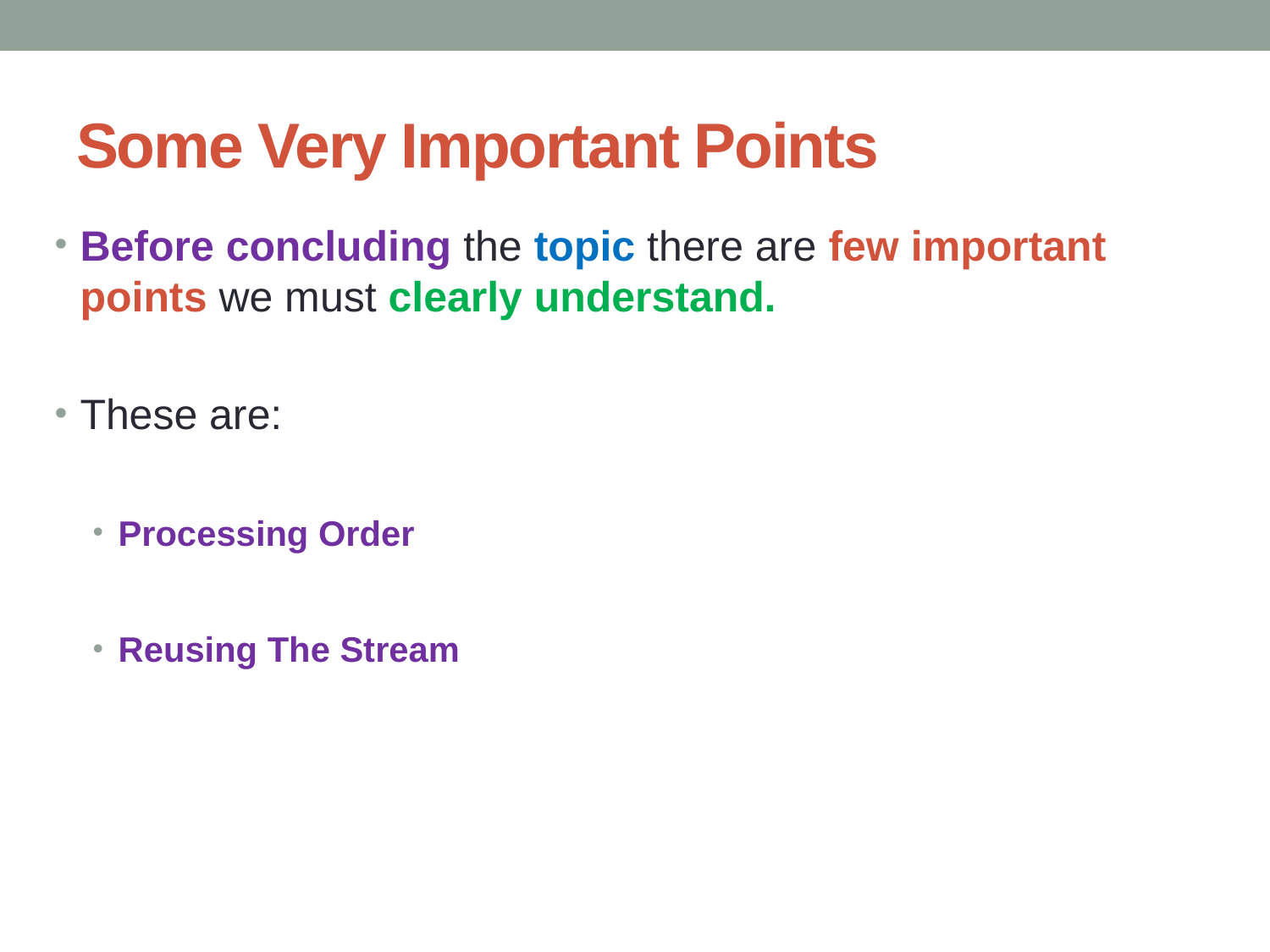

# Some Very Important Points
Before concluding the topic there are few important points we must clearly understand.

These are:

Processing Order

Reusing The Stream